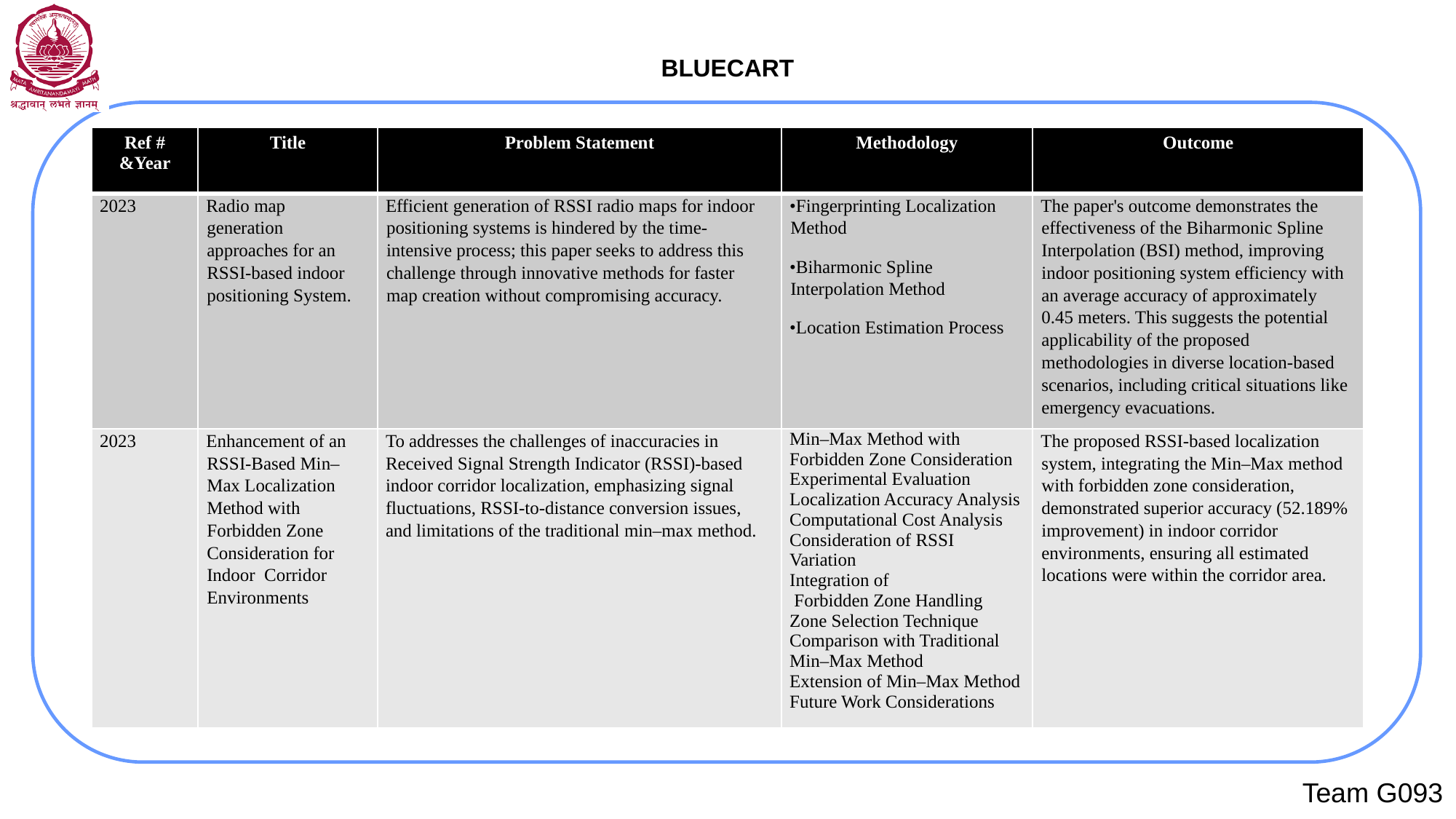

| Ref # &Year | Title | Problem Statement | Methodology | Outcome |
| --- | --- | --- | --- | --- |
| 2023 | Radio map generation approaches for an RSSI-based indoor positioning System. | Efficient generation of RSSI radio maps for indoor positioning systems is hindered by the time-intensive process; this paper seeks to address this challenge through innovative methods for faster map creation without compromising accuracy. | •Fingerprinting Localization Method •Biharmonic Spline Interpolation Method •Location Estimation Process | The paper's outcome demonstrates the effectiveness of the Biharmonic Spline Interpolation (BSI) method, improving indoor positioning system efficiency with an average accuracy of approximately 0.45 meters. This suggests the potential applicability of the proposed methodologies in diverse location-based scenarios, including critical situations like emergency evacuations. |
| 2023 | Enhancement of an RSSI‑Based Min–Max Localization Method with Forbidden Zone Consideration for Indoor Corridor Environments | To addresses the challenges of inaccuracies in Received Signal Strength Indicator (RSSI)-based indoor corridor localization, emphasizing signal fluctuations, RSSI-to-distance conversion issues, and limitations of the traditional min–max method. | Min–Max Method with Forbidden Zone Consideration Experimental Evaluation Localization Accuracy Analysis Computational Cost Analysis Consideration of RSSI Variation Integration of Forbidden Zone Handling Zone Selection Technique Comparison with Traditional Min–Max Method Extension of Min–Max Method Future Work Considerations | The proposed RSSI-based localization system, integrating the Min–Max method with forbidden zone consideration, demonstrated superior accuracy (52.189% improvement) in indoor corridor environments, ensuring all estimated locations were within the corridor area. |